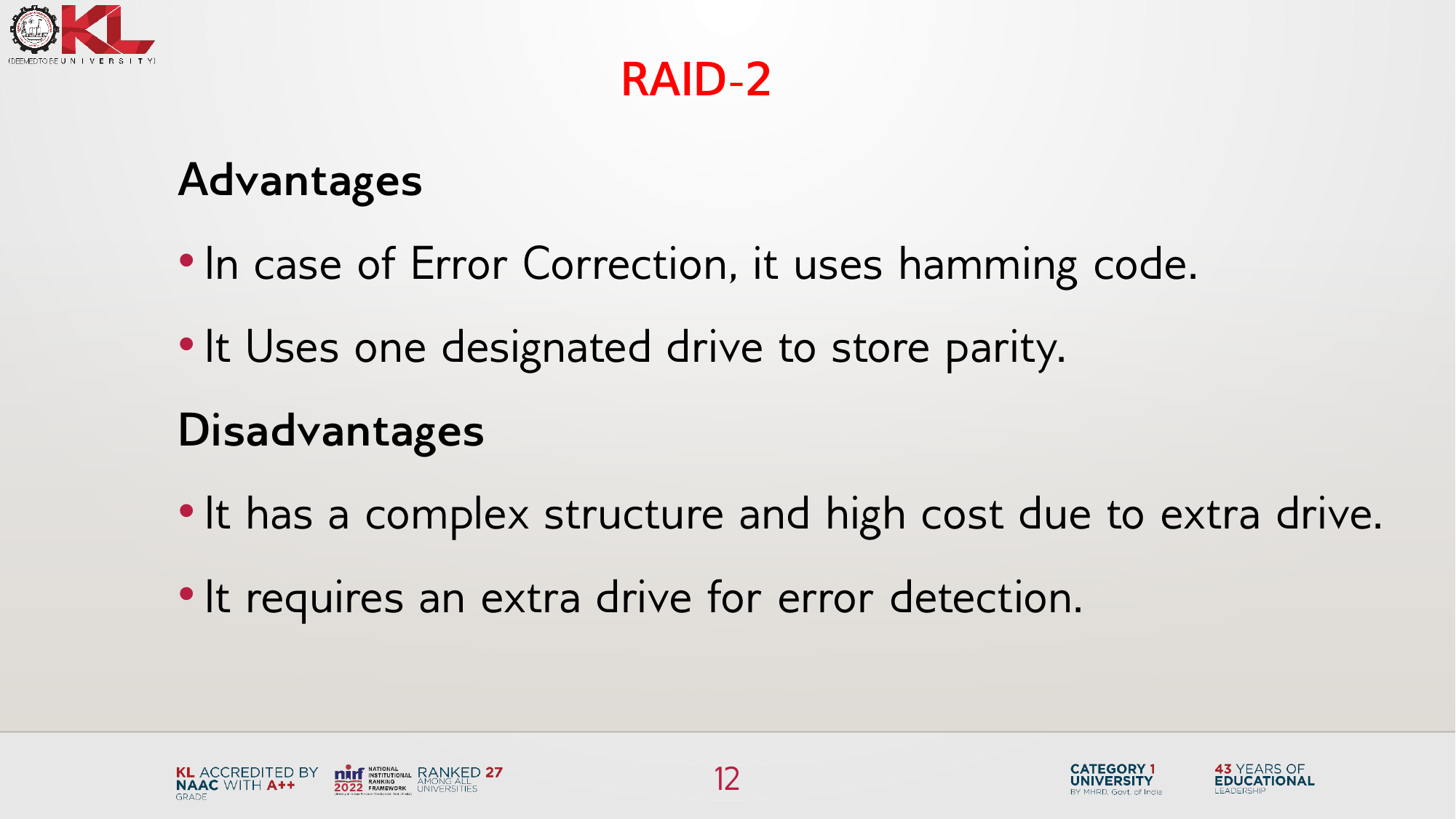

RAID-2
Advantages
In case of Error Correction, it uses hamming code.
It Uses one designated drive to store parity.
Disadvantages
It has a complex structure and high cost due to extra drive.
It requires an extra drive for error detection.

12